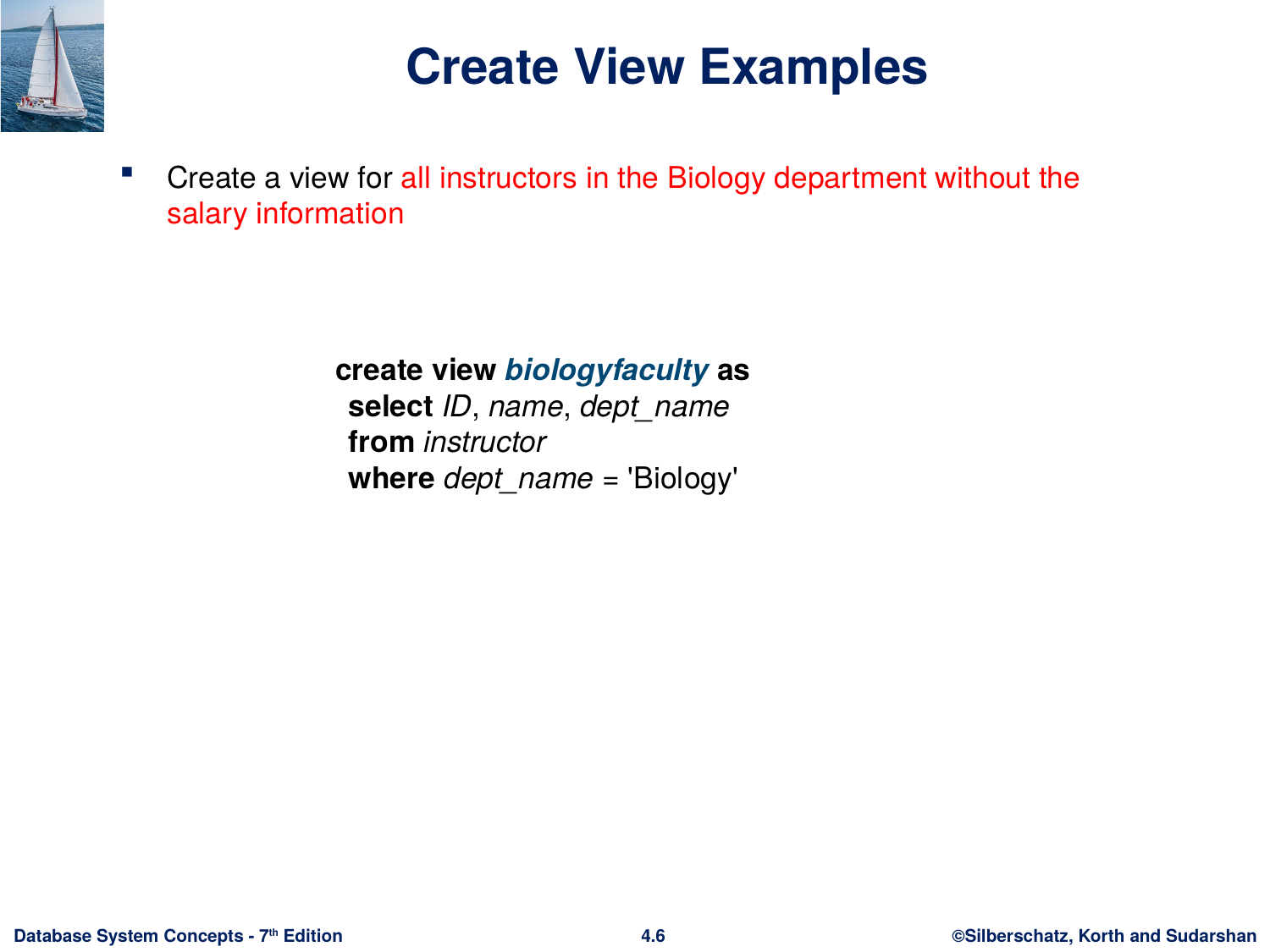

# Create View Examples
Create a view for all instructors in the Biology department without the salary information

		     create view biologyfaculty as
                      select ID, name, dept_name
                      from instructor
                      where dept_name = 'Biology'